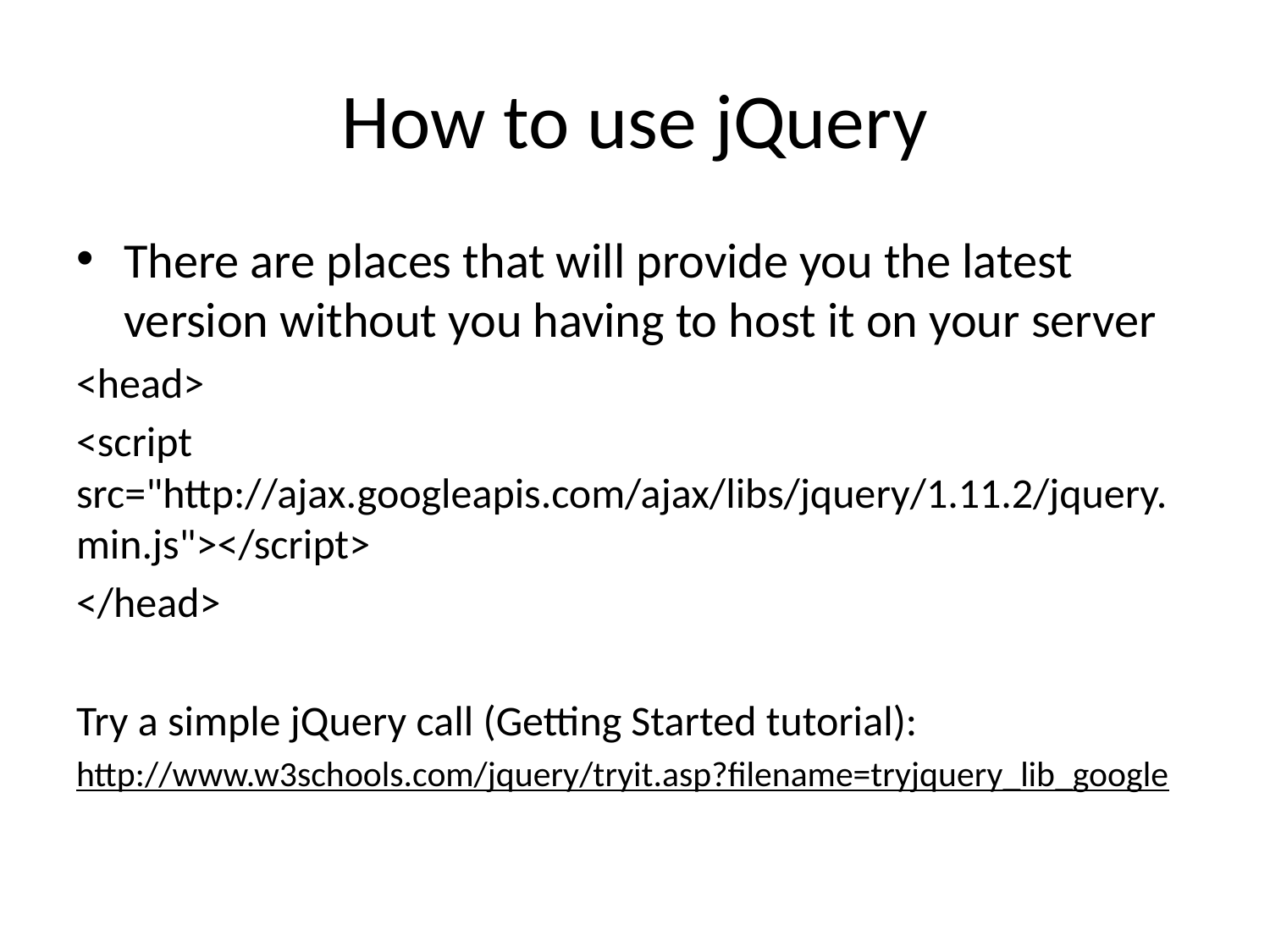

# How to use jQuery
There are places that will provide you the latest version without you having to host it on your server
<head>
<script src="http://ajax.googleapis.com/ajax/libs/jquery/1.11.2/jquery.min.js"></script>
</head>

Try a simple jQuery call (Getting Started tutorial):
http://www.w3schools.com/jquery/tryit.asp?filename=tryjquery_lib_google